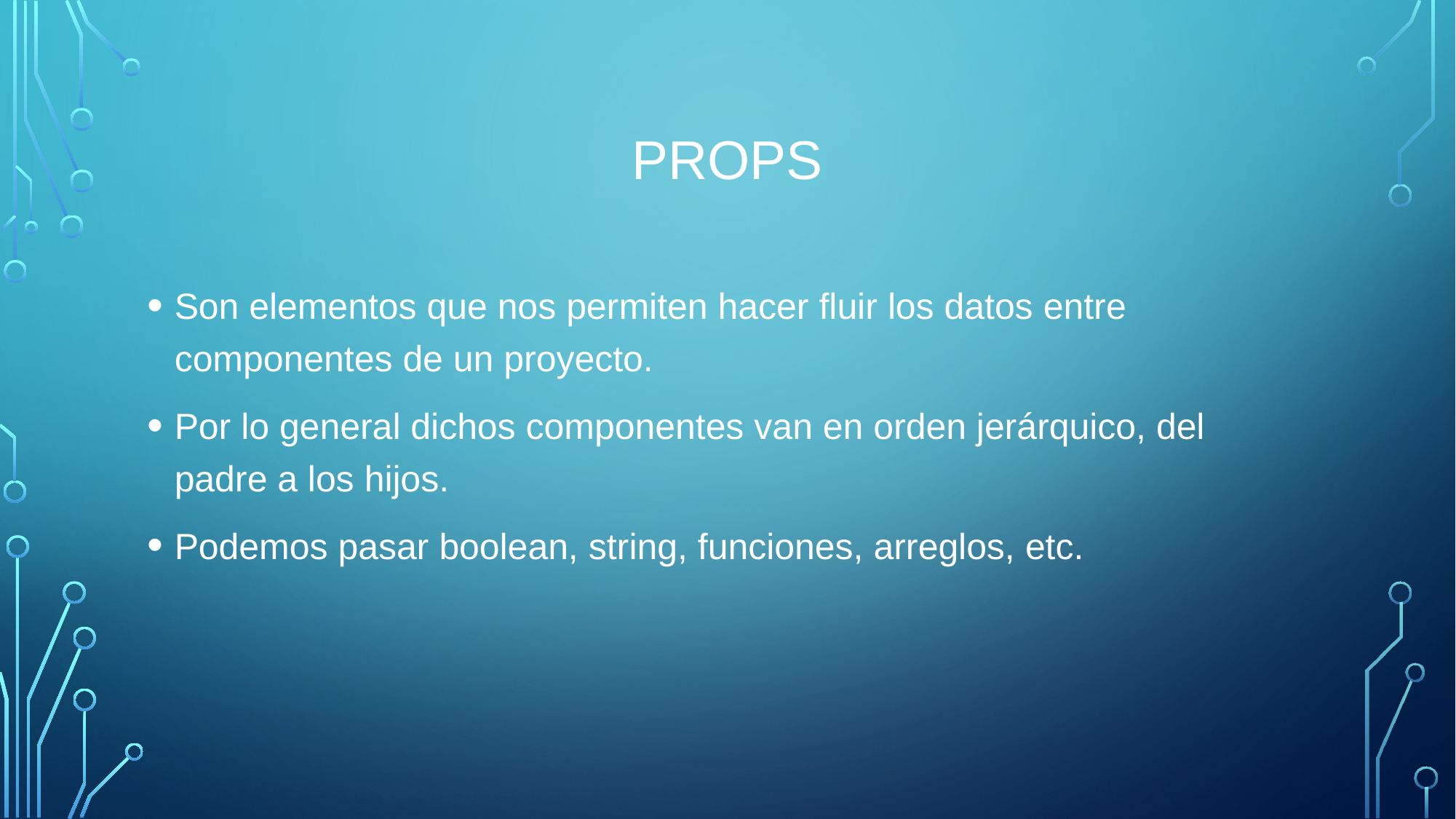

# props
Son elementos que nos permiten hacer fluir los datos entre componentes de un proyecto.
Por lo general dichos componentes van en orden jerárquico, del padre a los hijos.
Podemos pasar boolean, string, funciones, arreglos, etc.